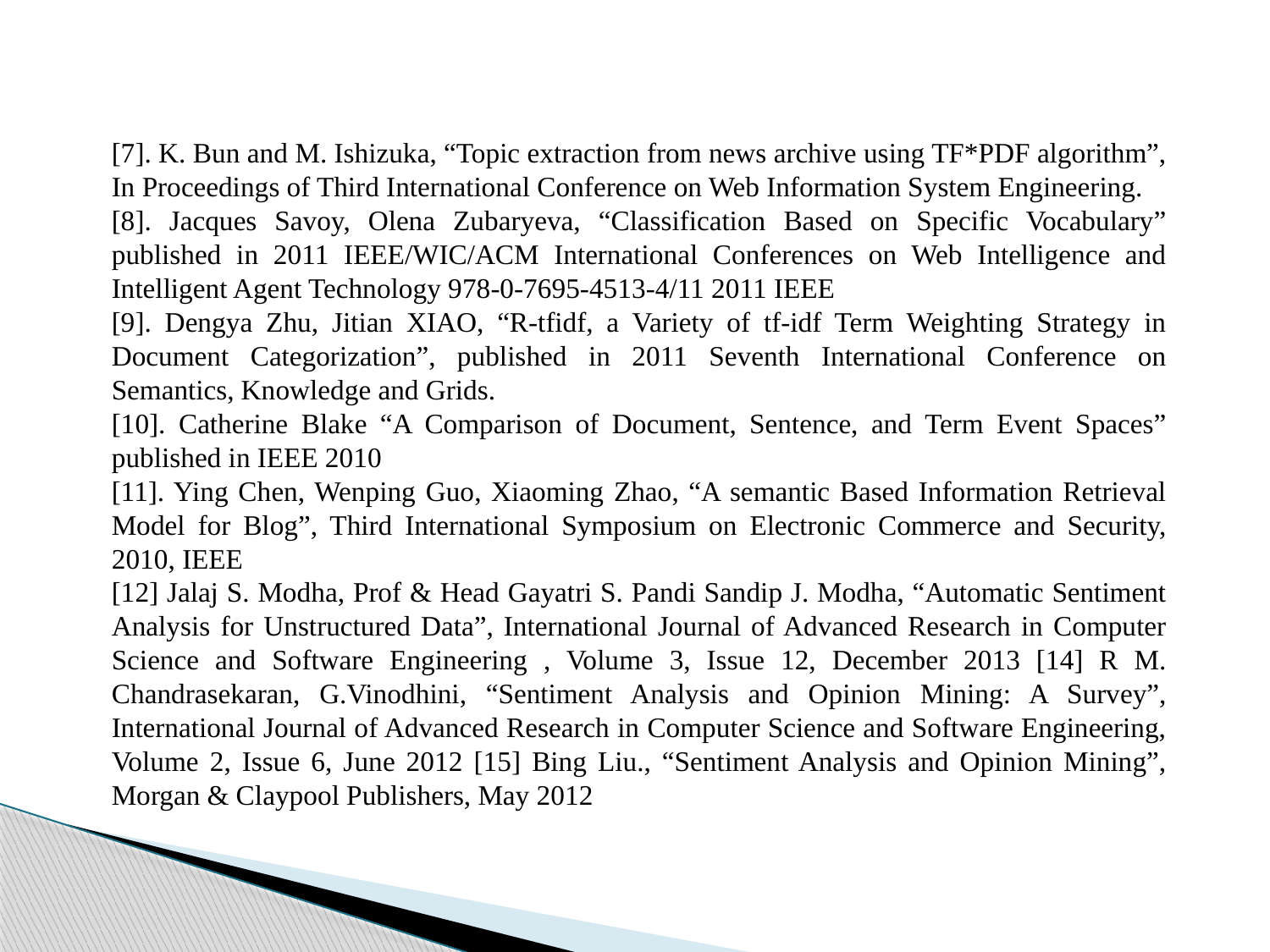

[7]. K. Bun and M. Ishizuka, “Topic extraction from news archive using TF*PDF algorithm”, In Proceedings of Third International Conference on Web Information System Engineering.
[8]. Jacques Savoy, Olena Zubaryeva, “Classification Based on Specific Vocabulary” published in 2011 IEEE/WIC/ACM International Conferences on Web Intelligence and Intelligent Agent Technology 978-0-7695-4513-4/11 2011 IEEE
[9]. Dengya Zhu, Jitian XIAO, “R-tfidf, a Variety of tf-idf Term Weighting Strategy in Document Categorization”, published in 2011 Seventh International Conference on Semantics, Knowledge and Grids.
[10]. Catherine Blake “A Comparison of Document, Sentence, and Term Event Spaces” published in IEEE 2010
[11]. Ying Chen, Wenping Guo, Xiaoming Zhao, “A semantic Based Information Retrieval Model for Blog”, Third International Symposium on Electronic Commerce and Security, 2010, IEEE
[12] Jalaj S. Modha, Prof & Head Gayatri S. Pandi Sandip J. Modha, “Automatic Sentiment Analysis for Unstructured Data”, International Journal of Advanced Research in Computer Science and Software Engineering , Volume 3, Issue 12, December 2013 [14] R M. Chandrasekaran, G.Vinodhini, “Sentiment Analysis and Opinion Mining: A Survey”, International Journal of Advanced Research in Computer Science and Software Engineering, Volume 2, Issue 6, June 2012 [15] Bing Liu., “Sentiment Analysis and Opinion Mining”, Morgan & Claypool Publishers, May 2012
27